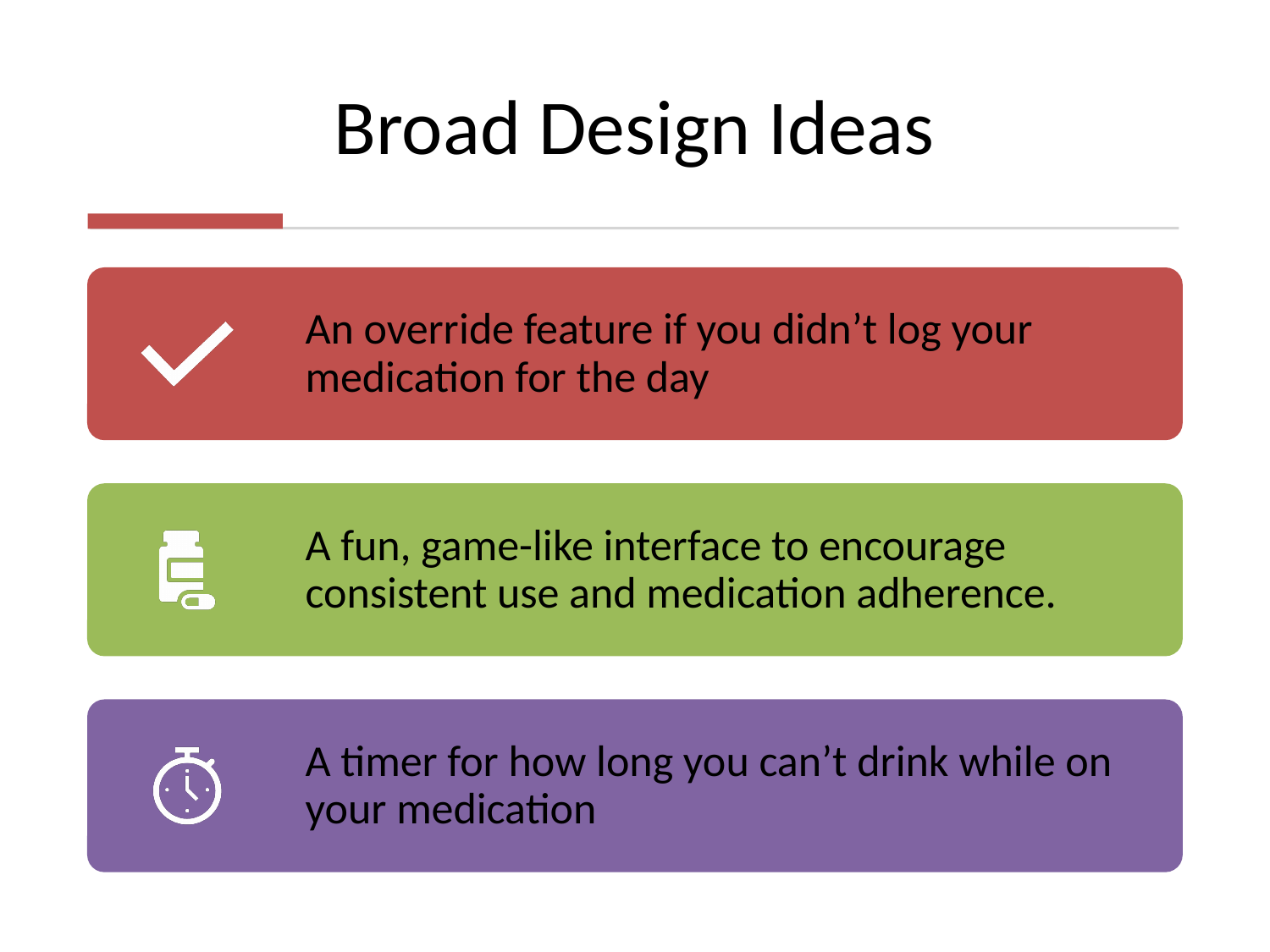

# Broad Design Ideas

An override feature if you didn’t log your medication for the day
A fun, game-like interface to encourage consistent use and medication adherence.
A timer for how long you can’t drink while on your medication